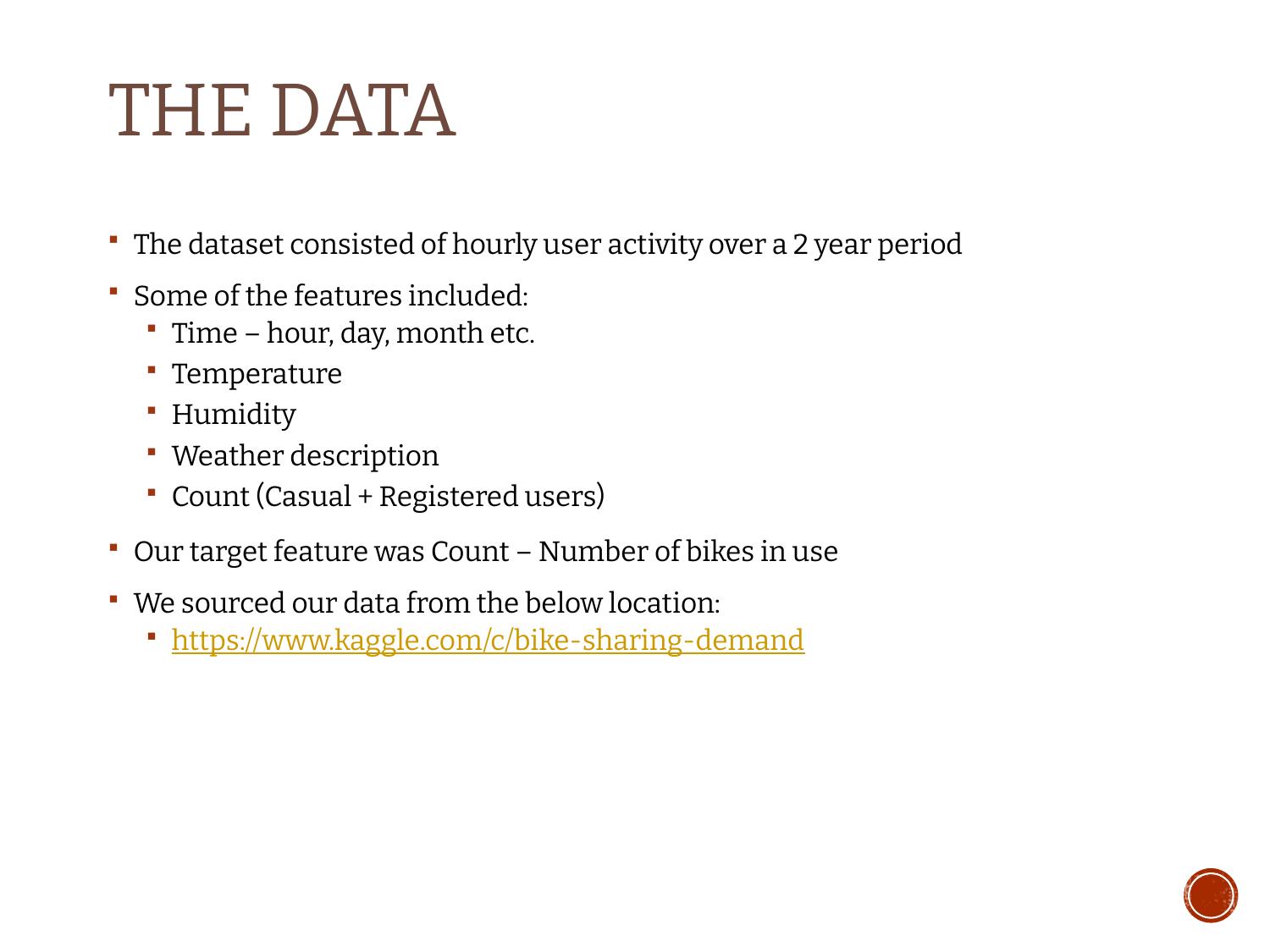

# The Data
The dataset consisted of hourly user activity over a 2 year period
Some of the features included:
Time – hour, day, month etc.
Temperature
Humidity
Weather description
Count (Casual + Registered users)
Our target feature was Count – Number of bikes in use
We sourced our data from the below location:
https://www.kaggle.com/c/bike-sharing-demand